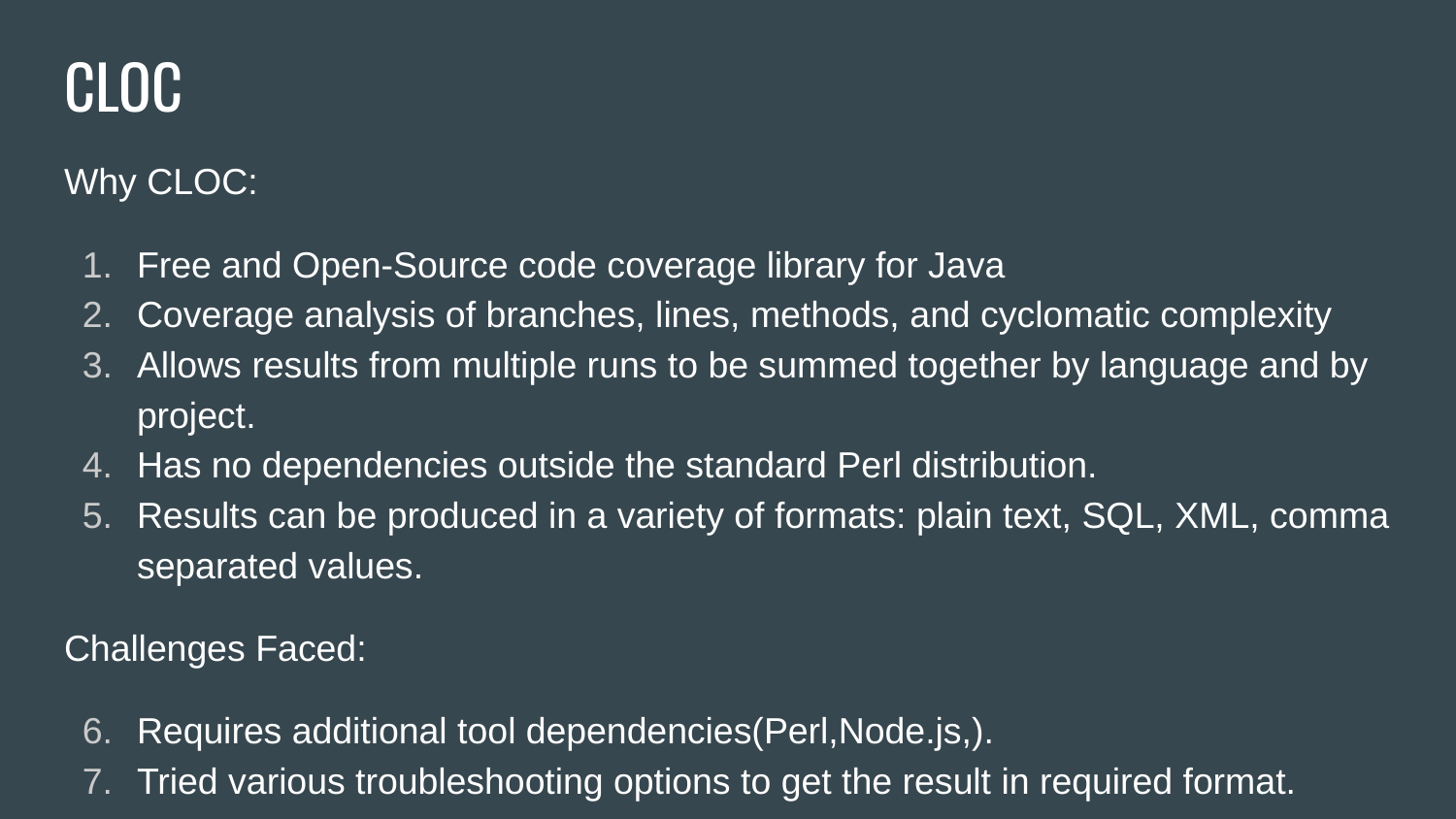

# CLOC
Why CLOC:
Free and Open-Source code coverage library for Java
Coverage analysis of branches, lines, methods, and cyclomatic complexity
Allows results from multiple runs to be summed together by language and by project.
Has no dependencies outside the standard Perl distribution.
Results can be produced in a variety of formats: plain text, SQL, XML, comma separated values.
Challenges Faced:
Requires additional tool dependencies(Perl,Node.js,).
Tried various troubleshooting options to get the result in required format.